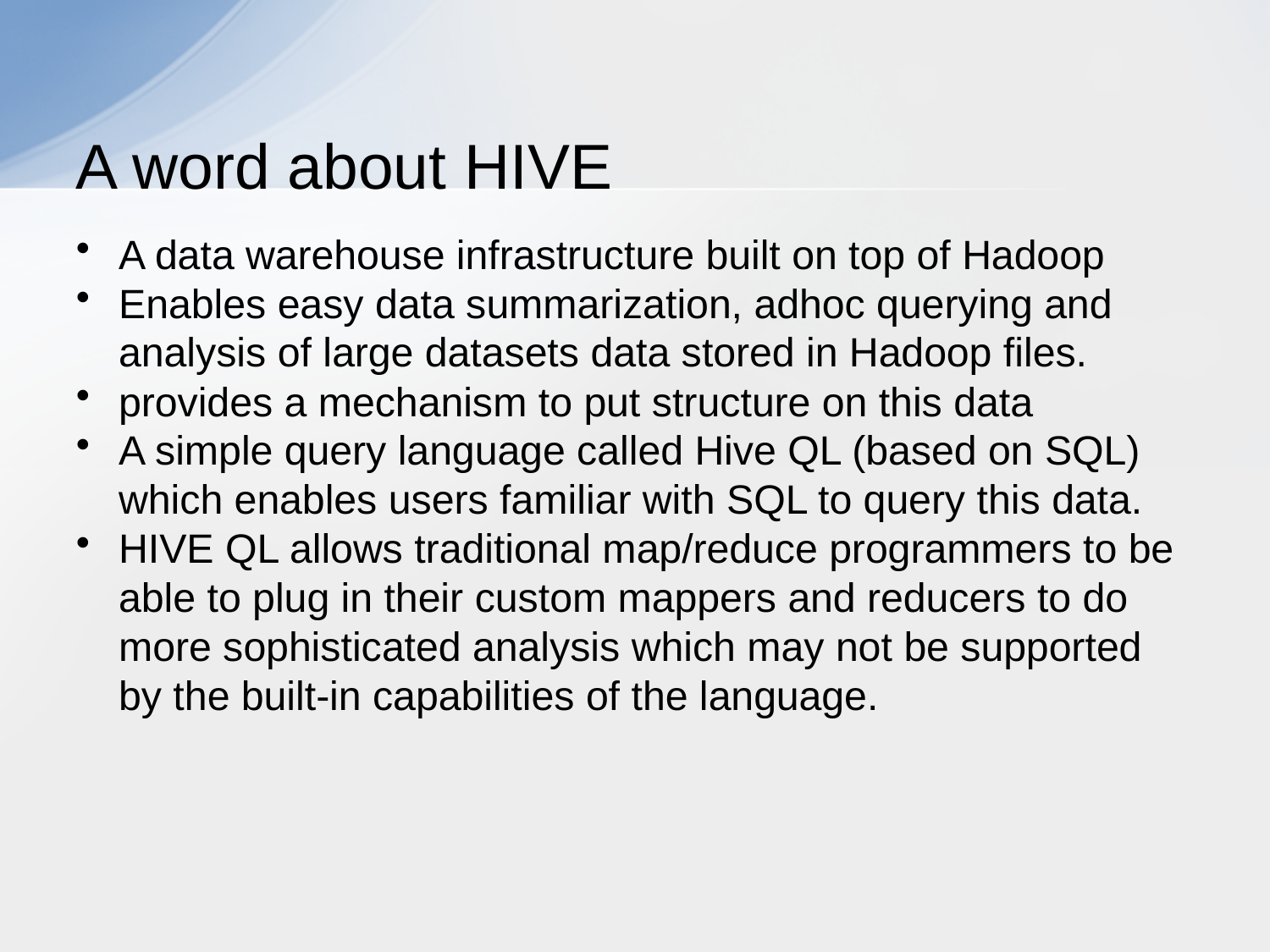

# A word about HIVE
A data warehouse infrastructure built on top of Hadoop
Enables easy data summarization, adhoc querying and analysis of large datasets data stored in Hadoop files.
provides a mechanism to put structure on this data
A simple query language called Hive QL (based on SQL) which enables users familiar with SQL to query this data.
HIVE QL allows traditional map/reduce programmers to be able to plug in their custom mappers and reducers to do more sophisticated analysis which may not be supported by the built-in capabilities of the language.